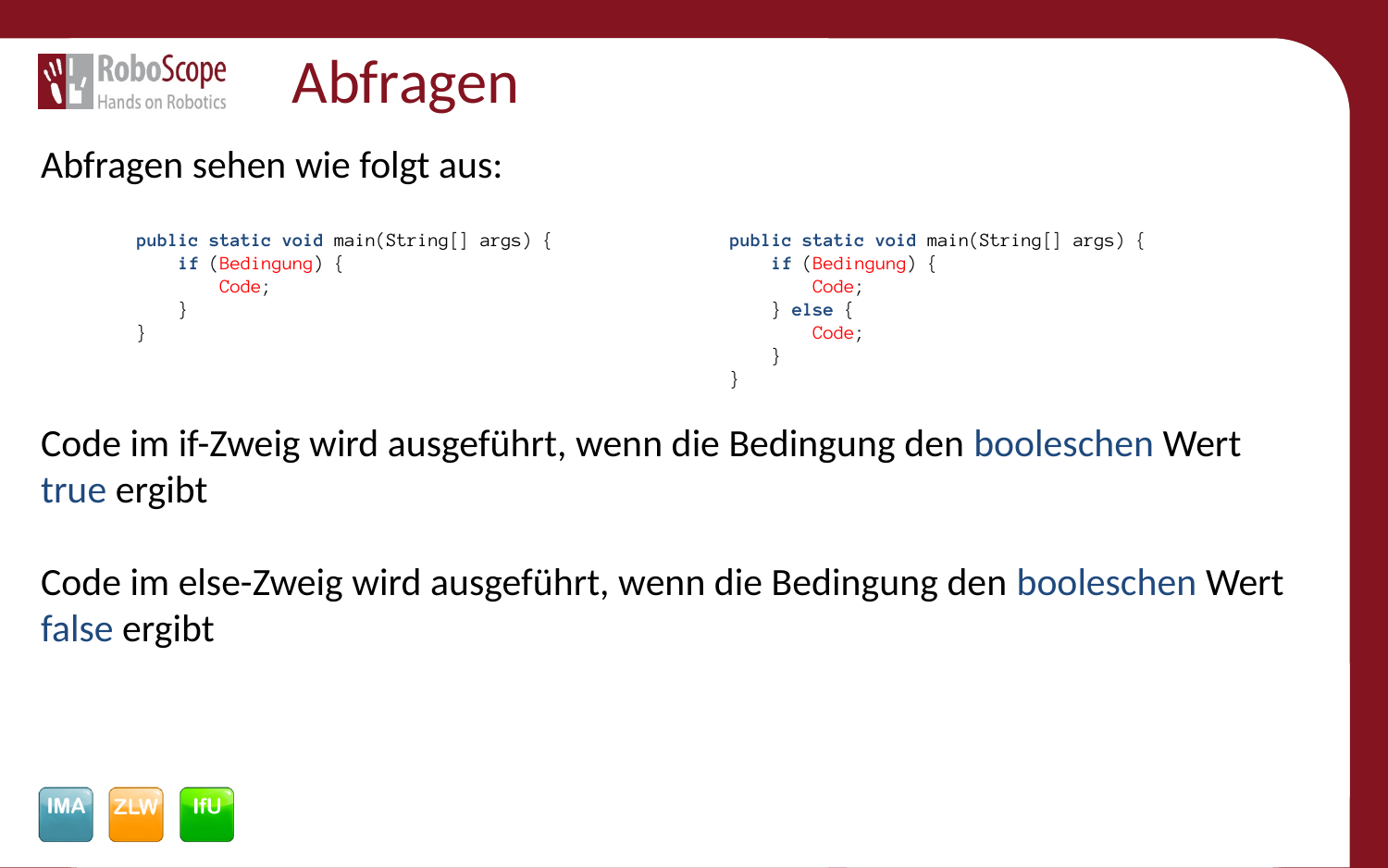

# Abfragen
Abfragen sehen wie folgt aus:

Code im if-Zweig wird ausgeführt, wenn die Bedingung den booleschen Wert true ergibt

Code im else-Zweig wird ausgeführt, wenn die Bedingung den booleschen Wert false ergibt
public static void main(String[] args) {
    if (Bedingung) {
        Code;
    }
}
public static void main(String[] args) {
    if (Bedingung) {
        Code;
    } else {
        Code;
    }
}